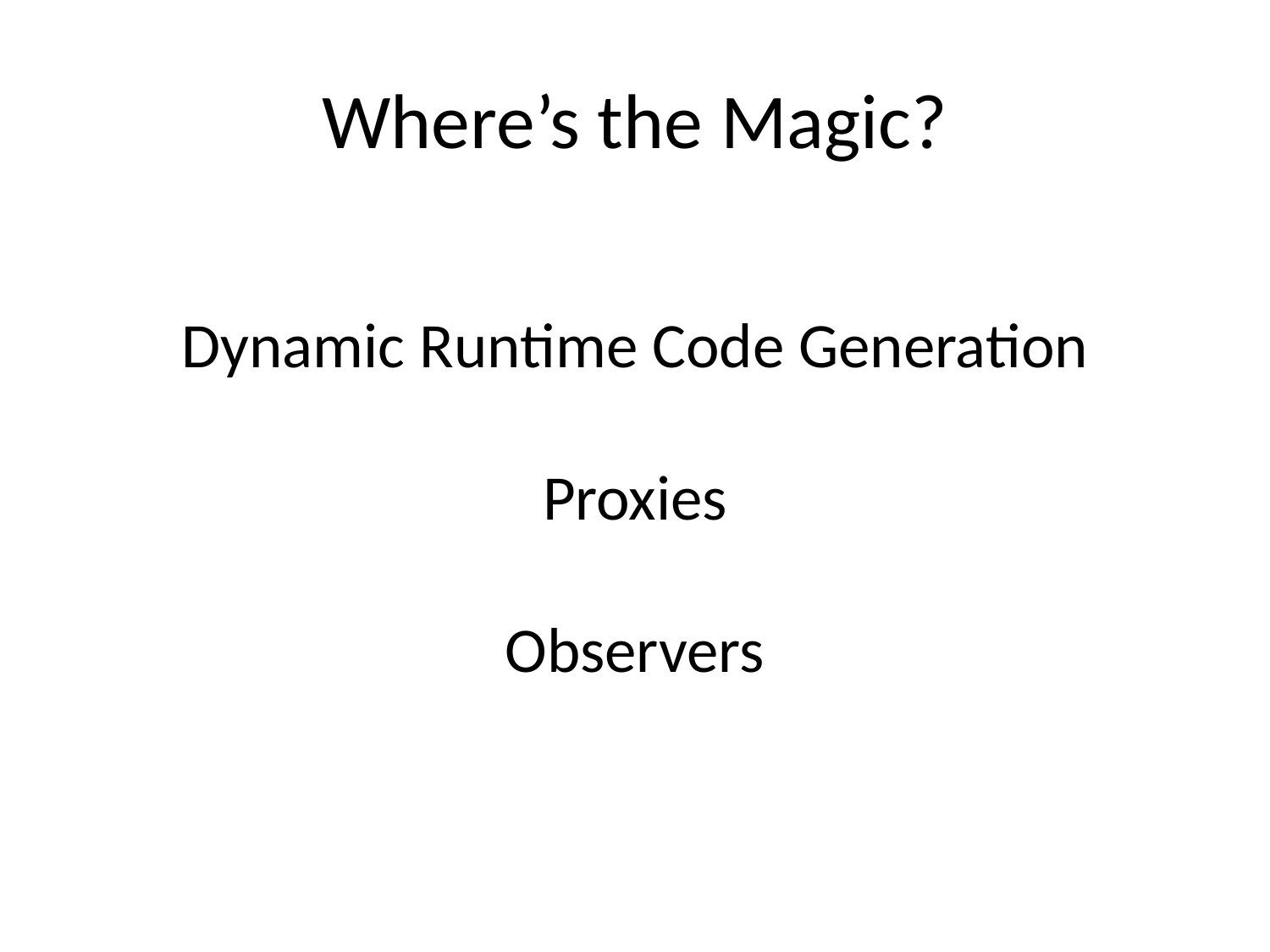

# Where’s the Magic?
Dynamic Runtime Code Generation

Proxies

Observers